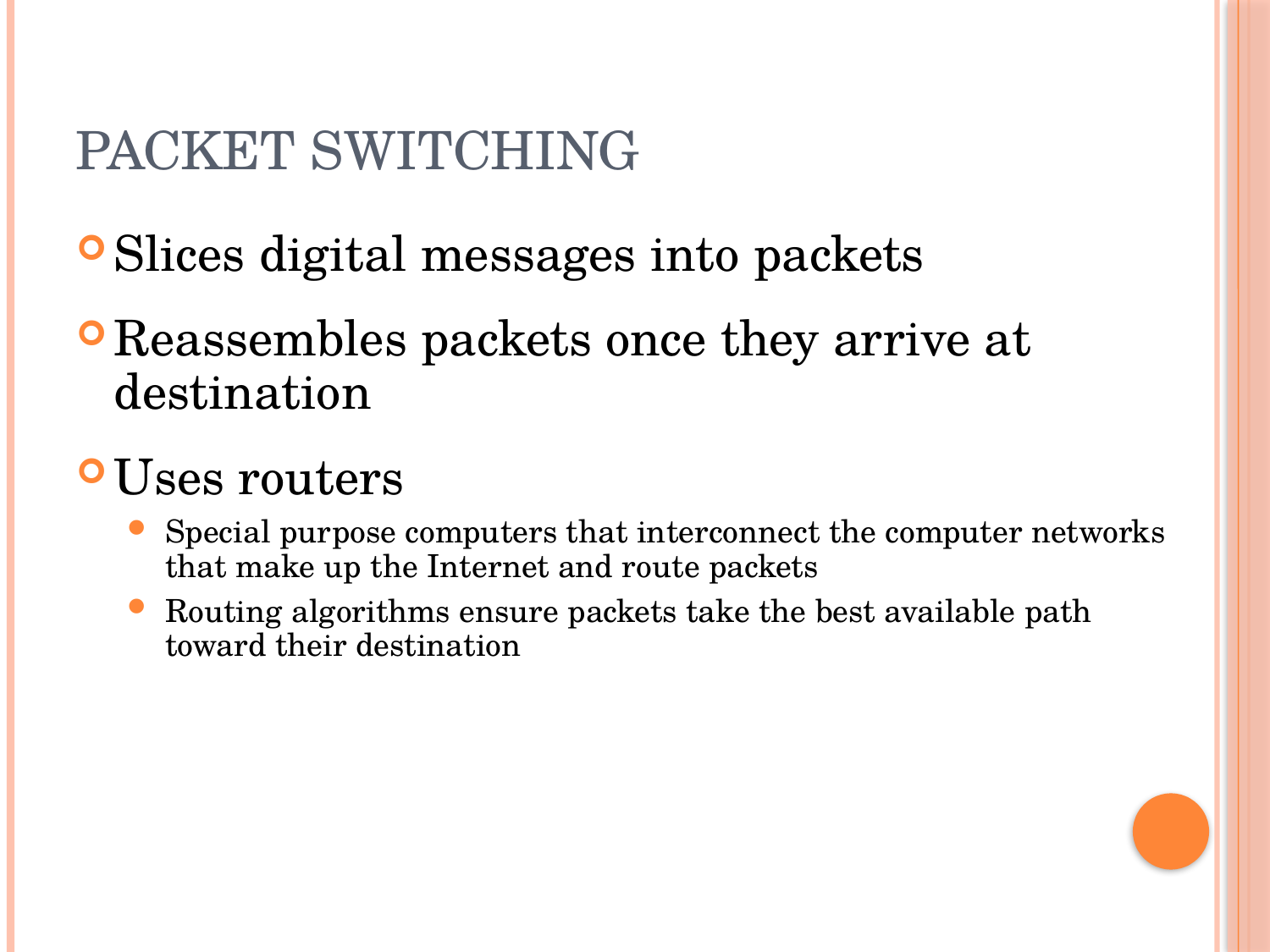

# Packet Switching
Slices digital messages into packets
Reassembles packets once they arrive at destination
Uses routers
Special purpose computers that interconnect the computer networks that make up the Internet and route packets
Routing algorithms ensure packets take the best available path toward their destination